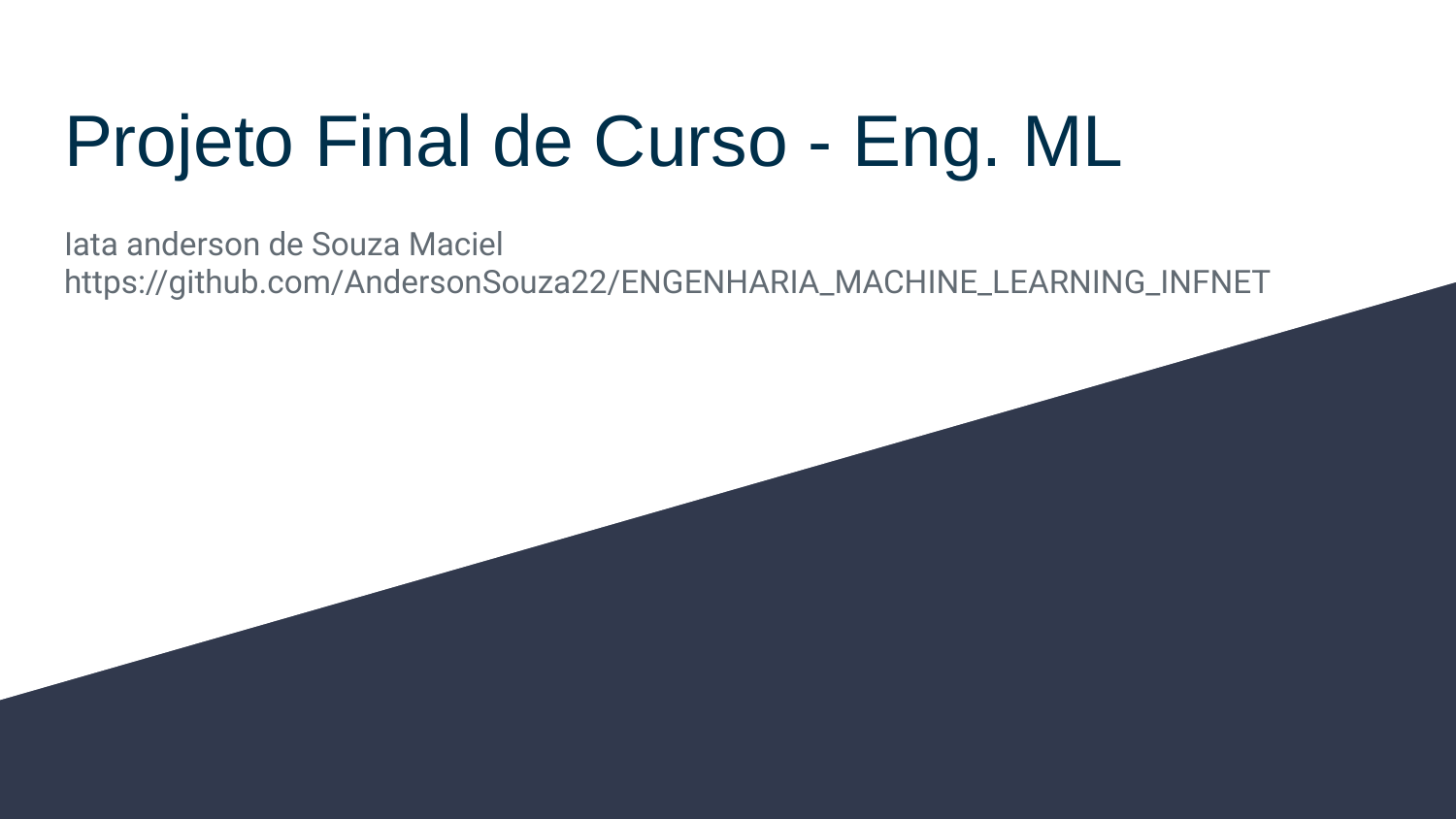

# Projeto Final de Curso - Eng. ML
Iata anderson de Souza Maciel
https://github.com/AndersonSouza22/ENGENHARIA_MACHINE_LEARNING_INFNET